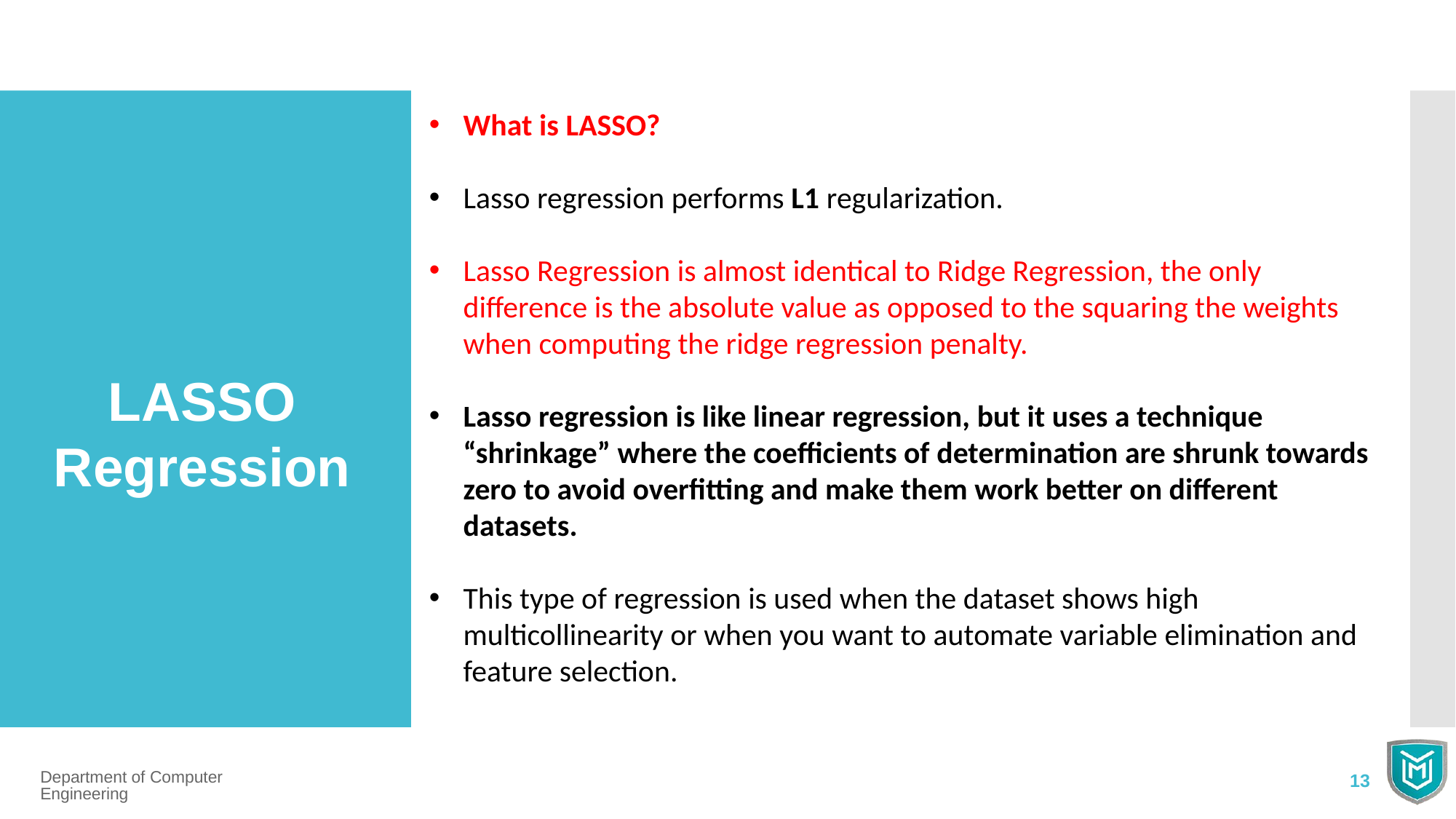

What is LASSO?

Lasso regression performs L1 regularization.

Lasso Regression is almost identical to Ridge Regression, the only difference is the absolute value as opposed to the squaring the weights when computing the ridge regression penalty.

Lasso regression is like linear regression, but it uses a technique “shrinkage” where the coefficients of determination are shrunk towards zero to avoid overfitting and make them work better on different datasets.

This type of regression is used when the dataset shows high multicollinearity or when you want to automate variable elimination and feature selection.
LASSO Regression
Department of Computer Engineering
13